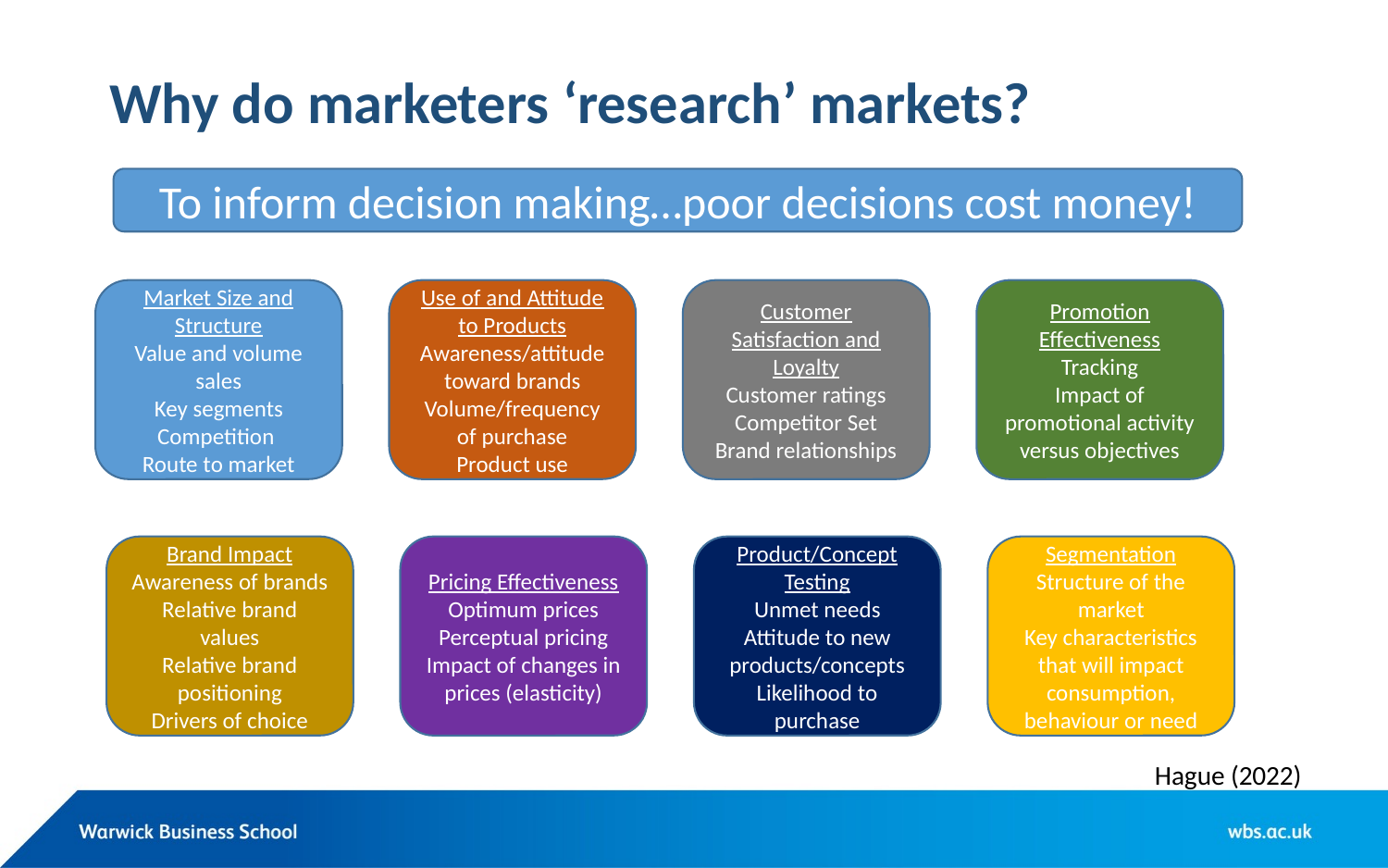

# Why do marketers ‘research’ markets?
To inform decision making…poor decisions cost money!
Market Size and Structure
Value and volume sales
Key segments
Competition
Route to market
Use of and Attitude to Products
Awareness/attitude toward brands
Volume/frequency of purchase
Product use
Customer Satisfaction and Loyalty
Customer ratings
Competitor Set
Brand relationships
Promotion Effectiveness
Tracking
Impact of promotional activity versus objectives
Brand Impact
Awareness of brands
Relative brand values
Relative brand positioning
Drivers of choice
Pricing Effectiveness
Optimum prices
Perceptual pricing
Impact of changes in prices (elasticity)
Product/Concept Testing
Unmet needs
Attitude to new products/concepts
Likelihood to purchase
Segmentation
Structure of the market
Key characteristics that will impact consumption, behaviour or need
Hague (2022)